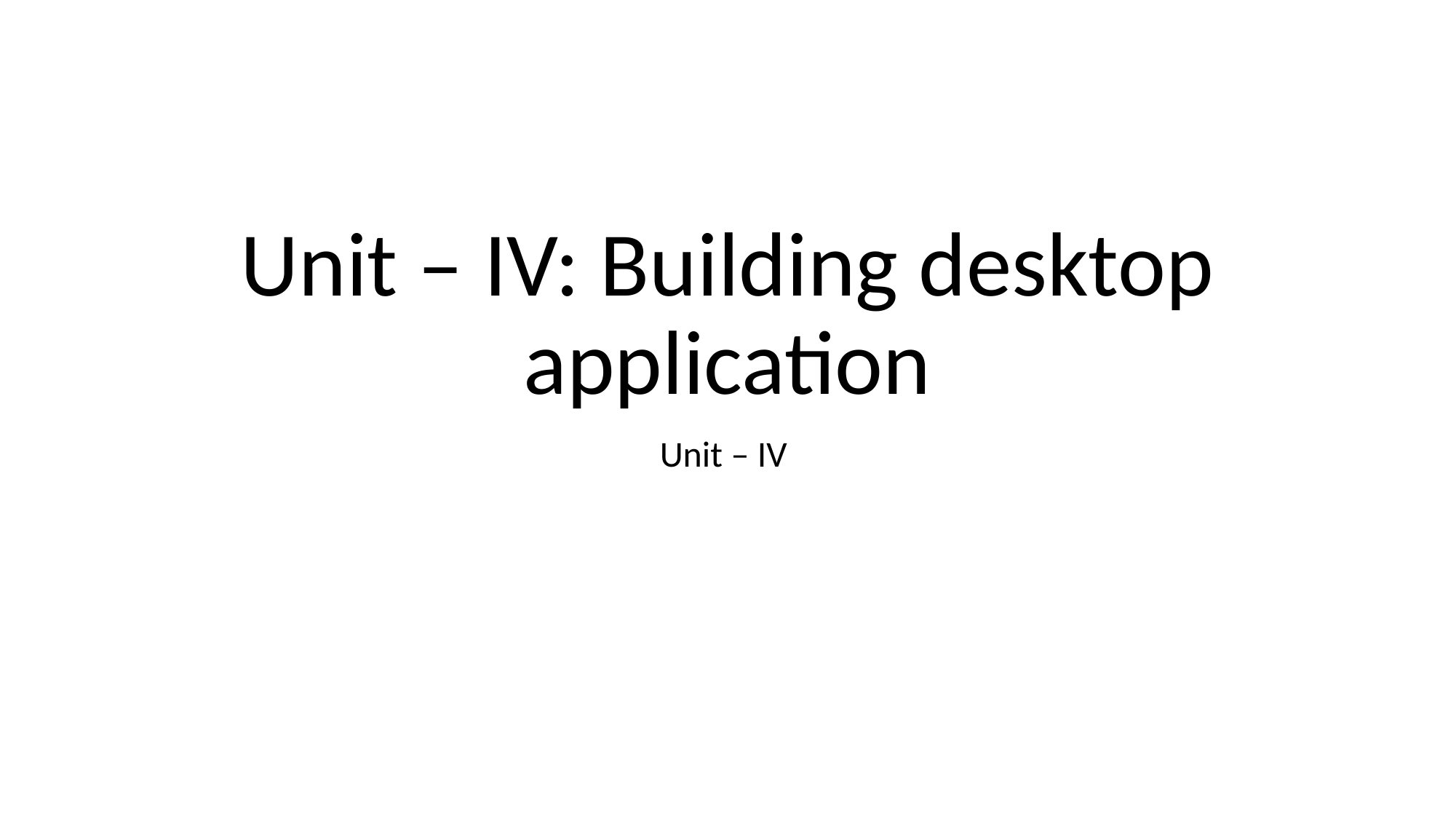

# Unit – IV: Building desktop application
Unit – IV